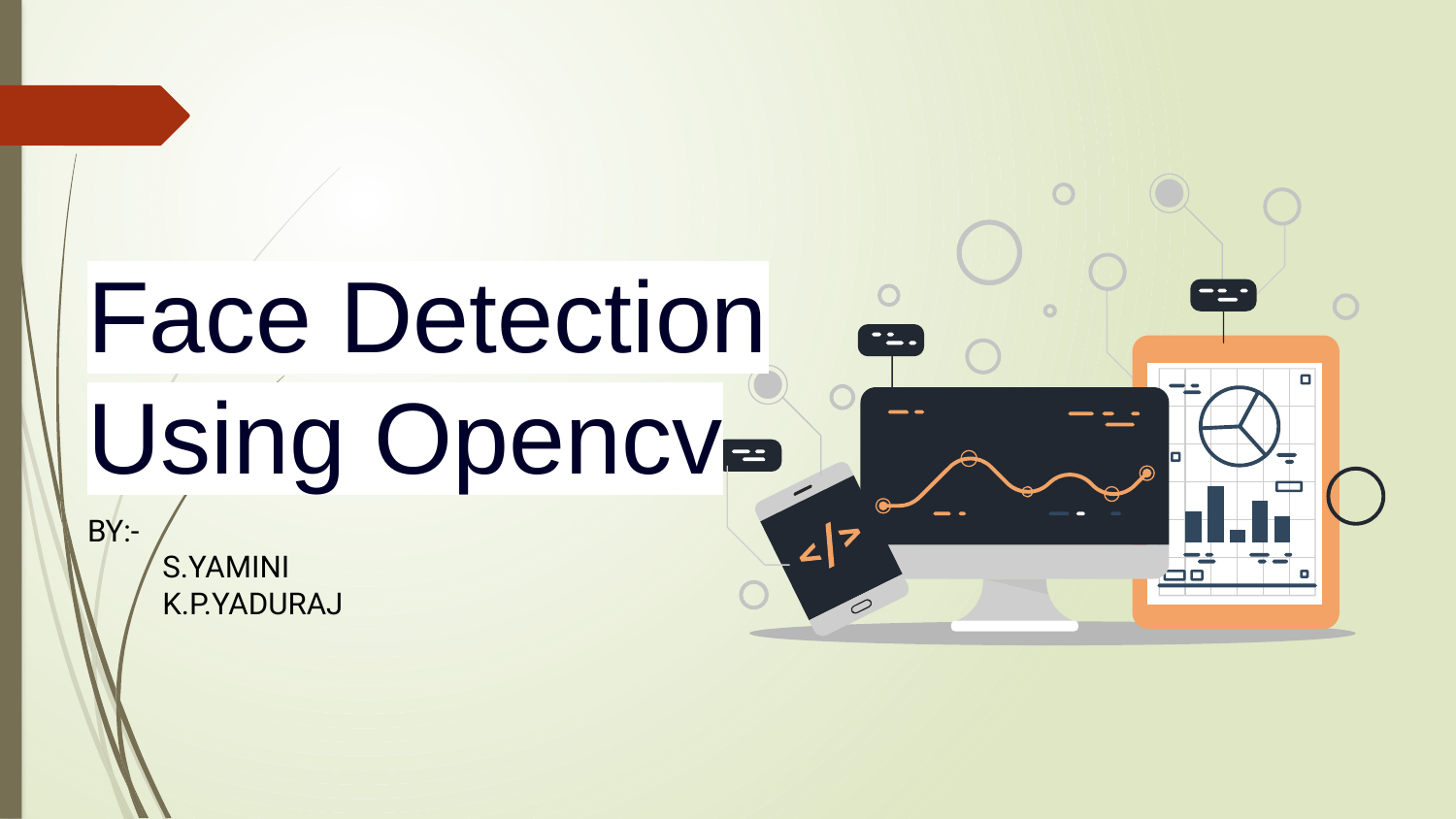

Face Detection Using Opencv
BY:-
          S.YAMINI
          K.P.YADURAJ